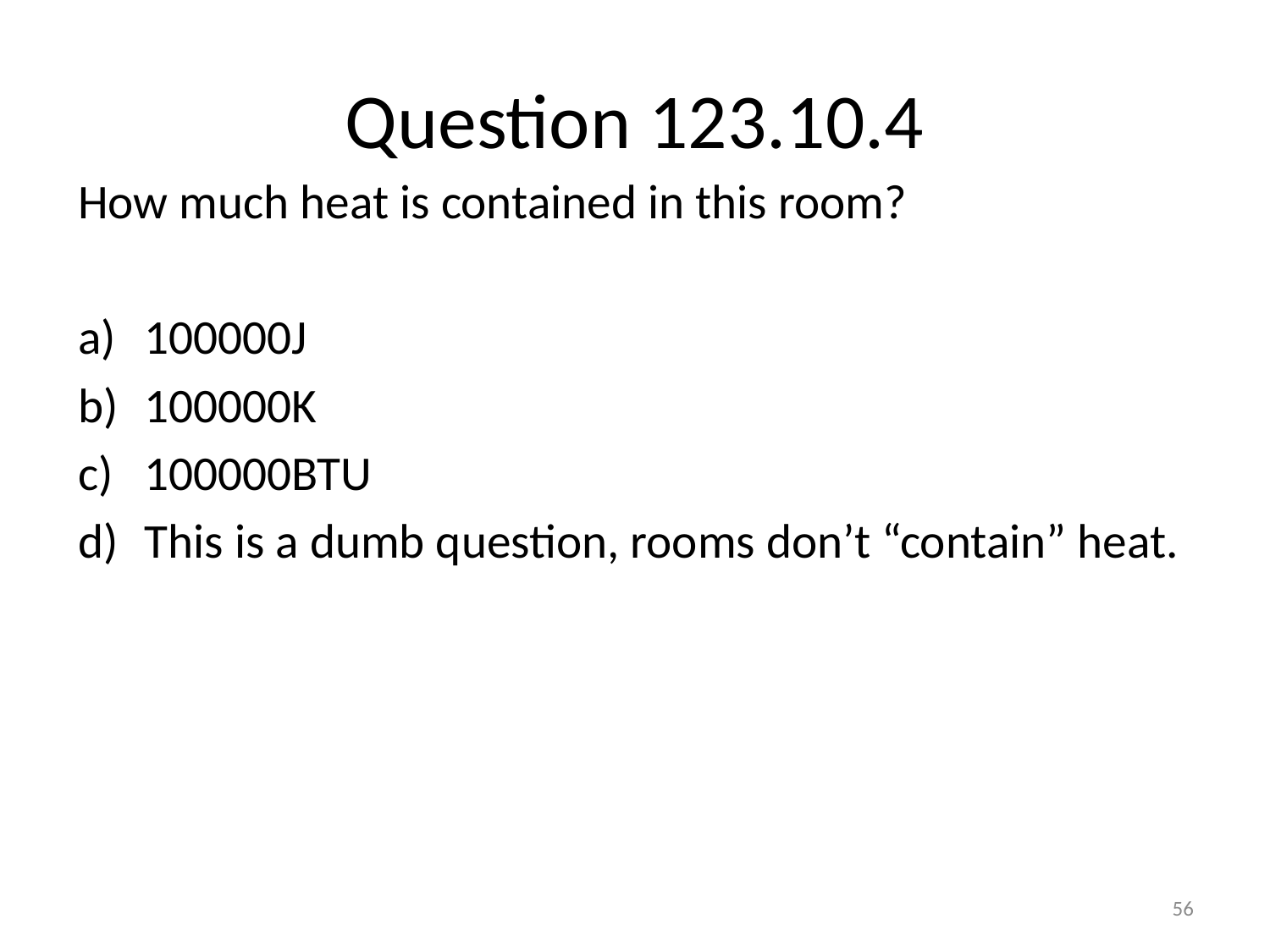

# Question 123.10.4
How much heat is contained in this room?

100000J
100000K
100000BTU
This is a dumb question, rooms don’t “contain” heat.

56